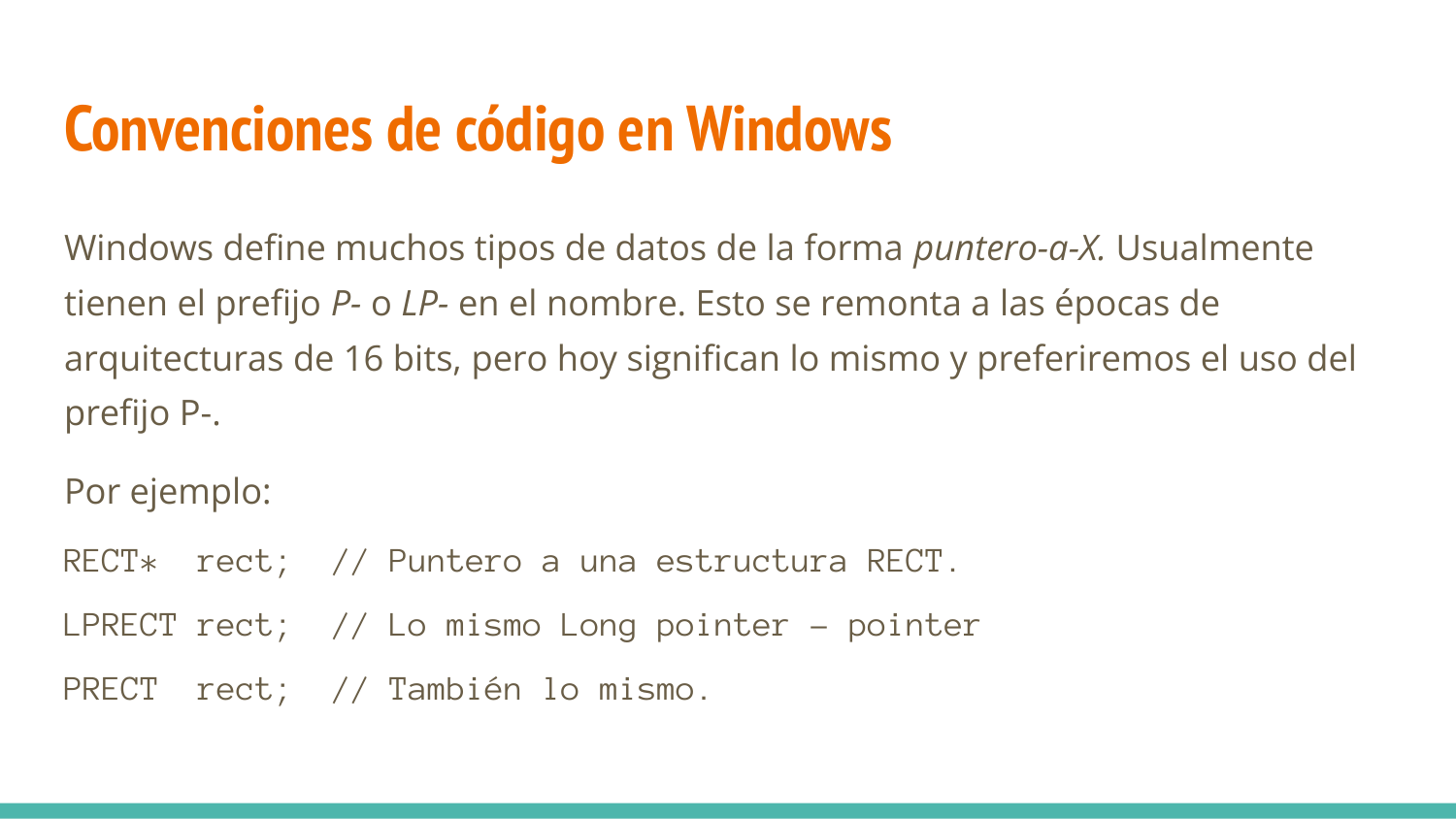

# Convenciones de código en Windows
Windows define muchos tipos de datos de la forma puntero-a-X. Usualmente tienen el prefijo P- o LP- en el nombre. Esto se remonta a las épocas de arquitecturas de 16 bits, pero hoy significan lo mismo y preferiremos el uso del prefijo P-.
Por ejemplo:
RECT*  rect;  // Puntero a una estructura RECT.
LPRECT rect;  // Lo mismo Long pointer - pointer
PRECT  rect;  // También lo mismo.